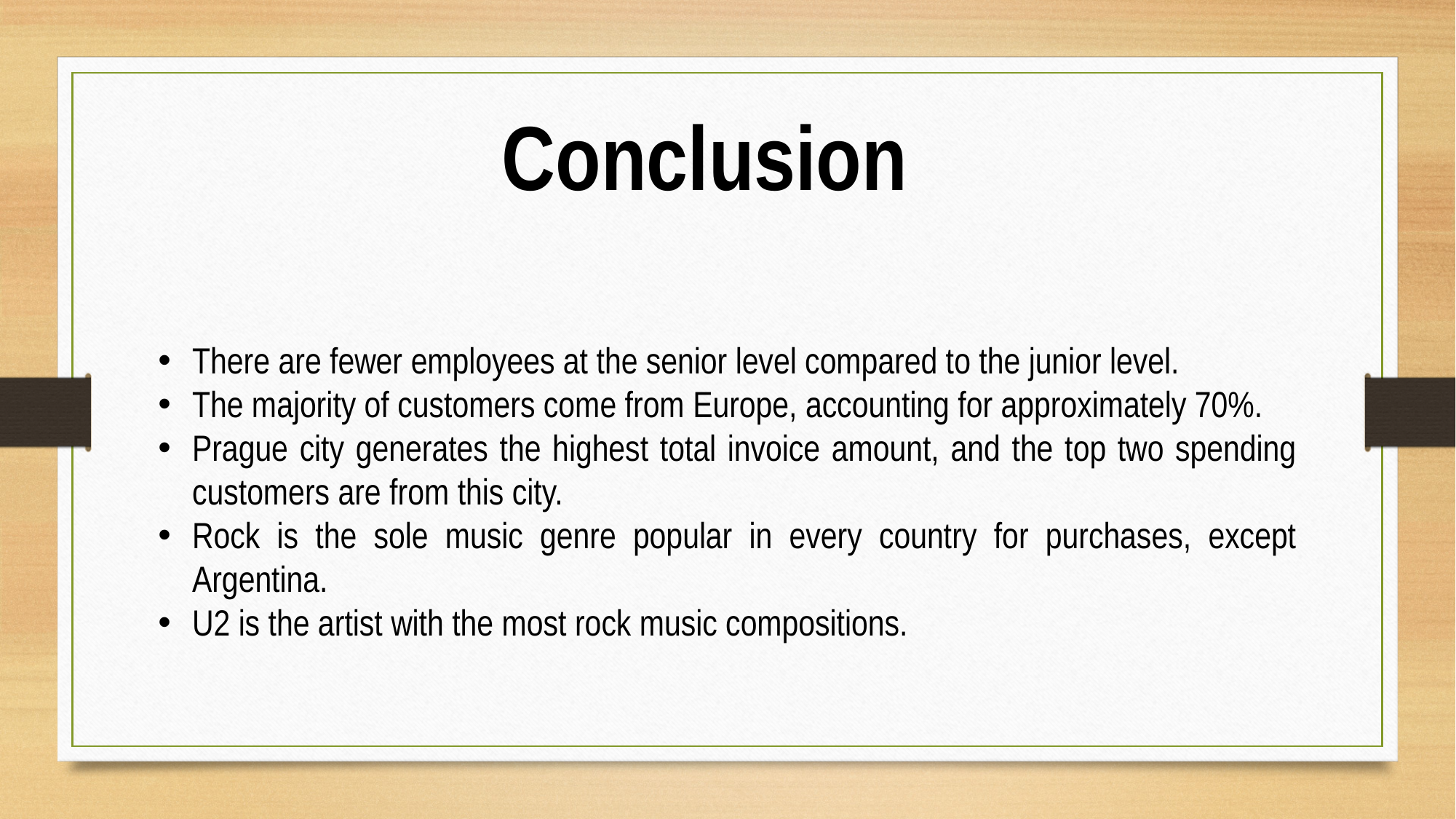

Conclusion
There are fewer employees at the senior level compared to the junior level.
The majority of customers come from Europe, accounting for approximately 70%.
Prague city generates the highest total invoice amount, and the top two spending customers are from this city.
Rock is the sole music genre popular in every country for purchases, except Argentina.
U2 is the artist with the most rock music compositions.